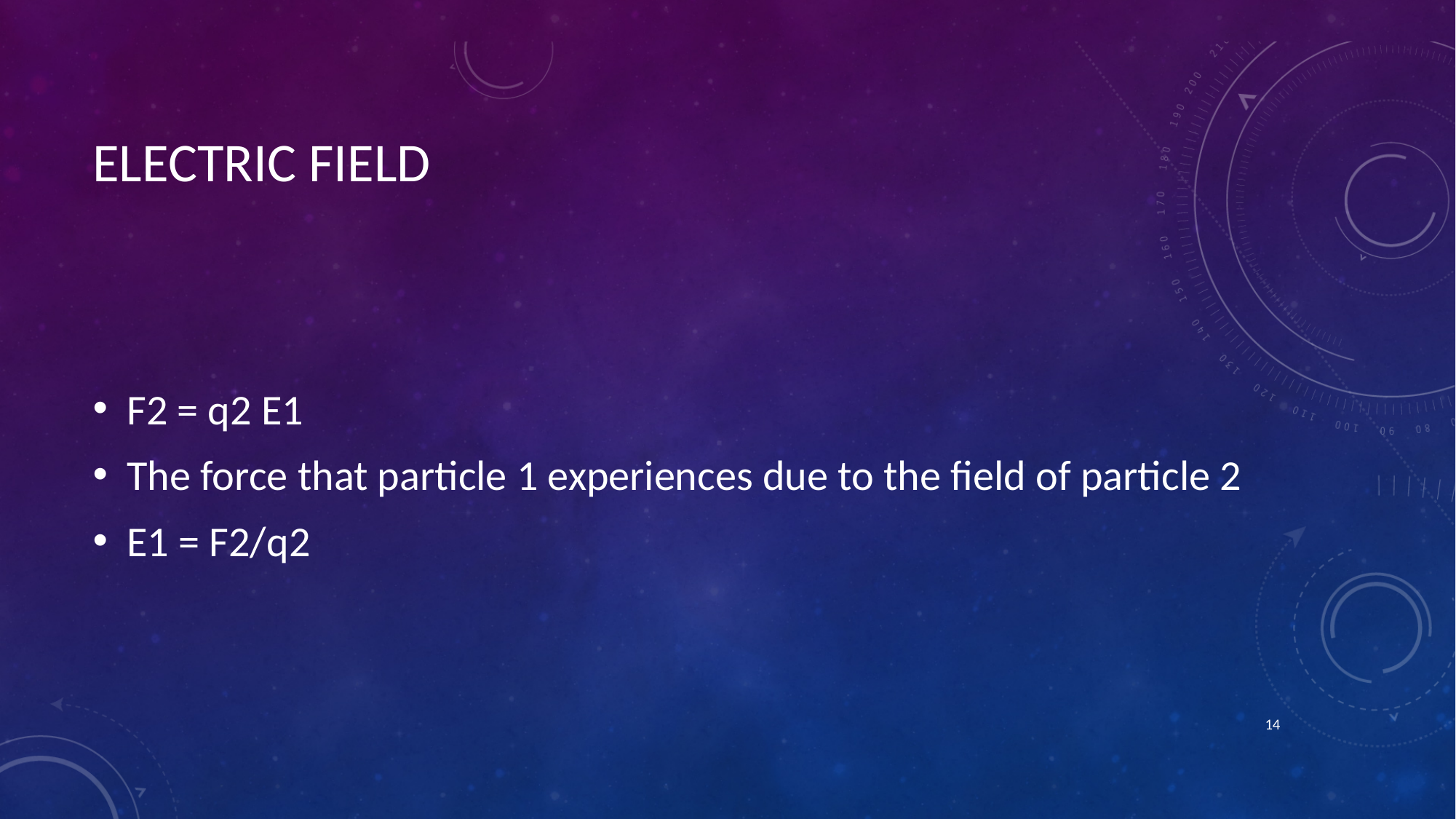

# Electric Field
F2 = q2 E1
The force that particle 1 experiences due to the field of particle 2
E1 = F2/q2
14